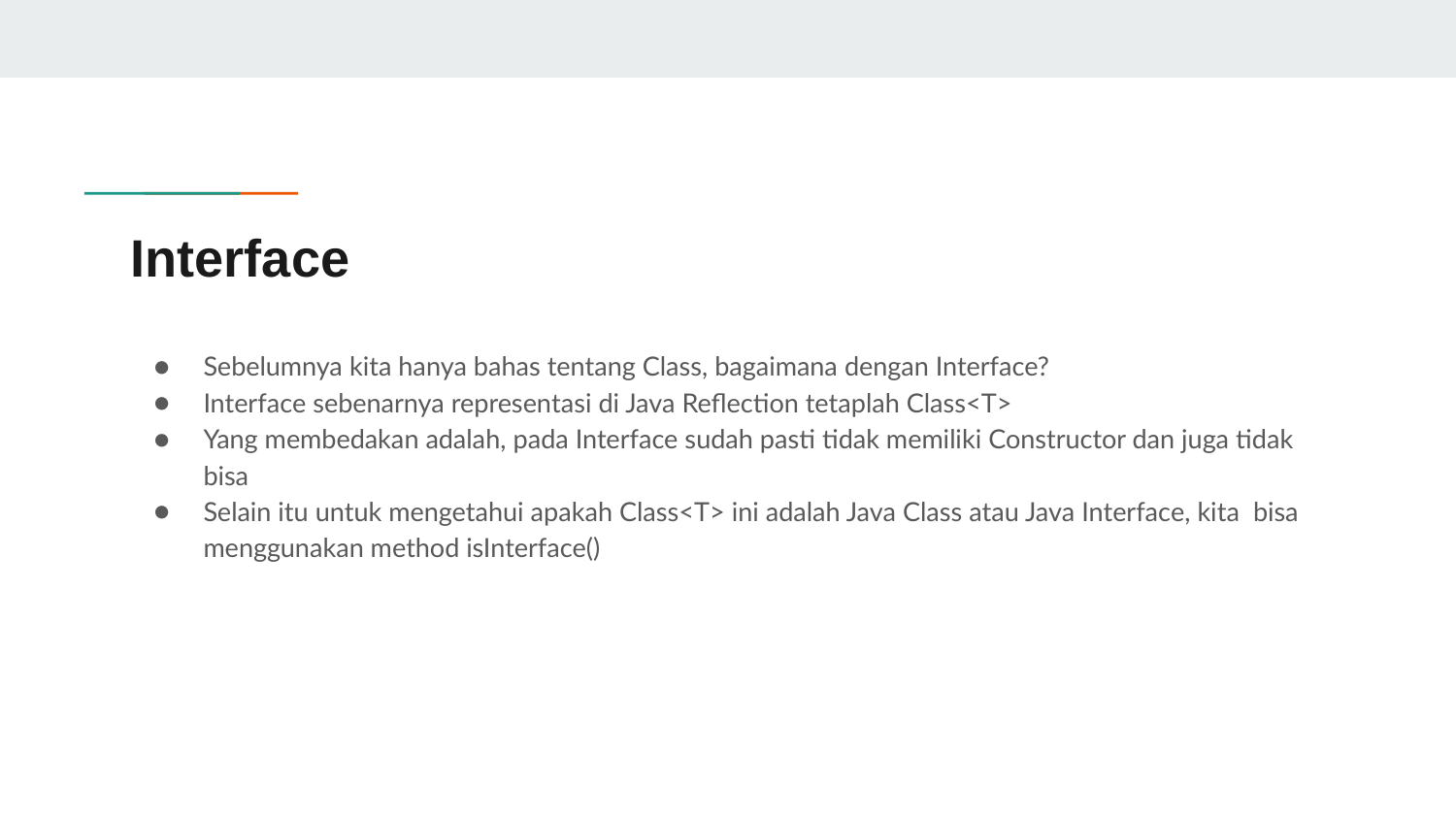

# Interface
Sebelumnya kita hanya bahas tentang Class, bagaimana dengan Interface?
Interface sebenarnya representasi di Java Reflection tetaplah Class<T>
Yang membedakan adalah, pada Interface sudah pasti tidak memiliki Constructor dan juga tidak bisa
Selain itu untuk mengetahui apakah Class<T> ini adalah Java Class atau Java Interface, kita  bisa menggunakan method isInterface()